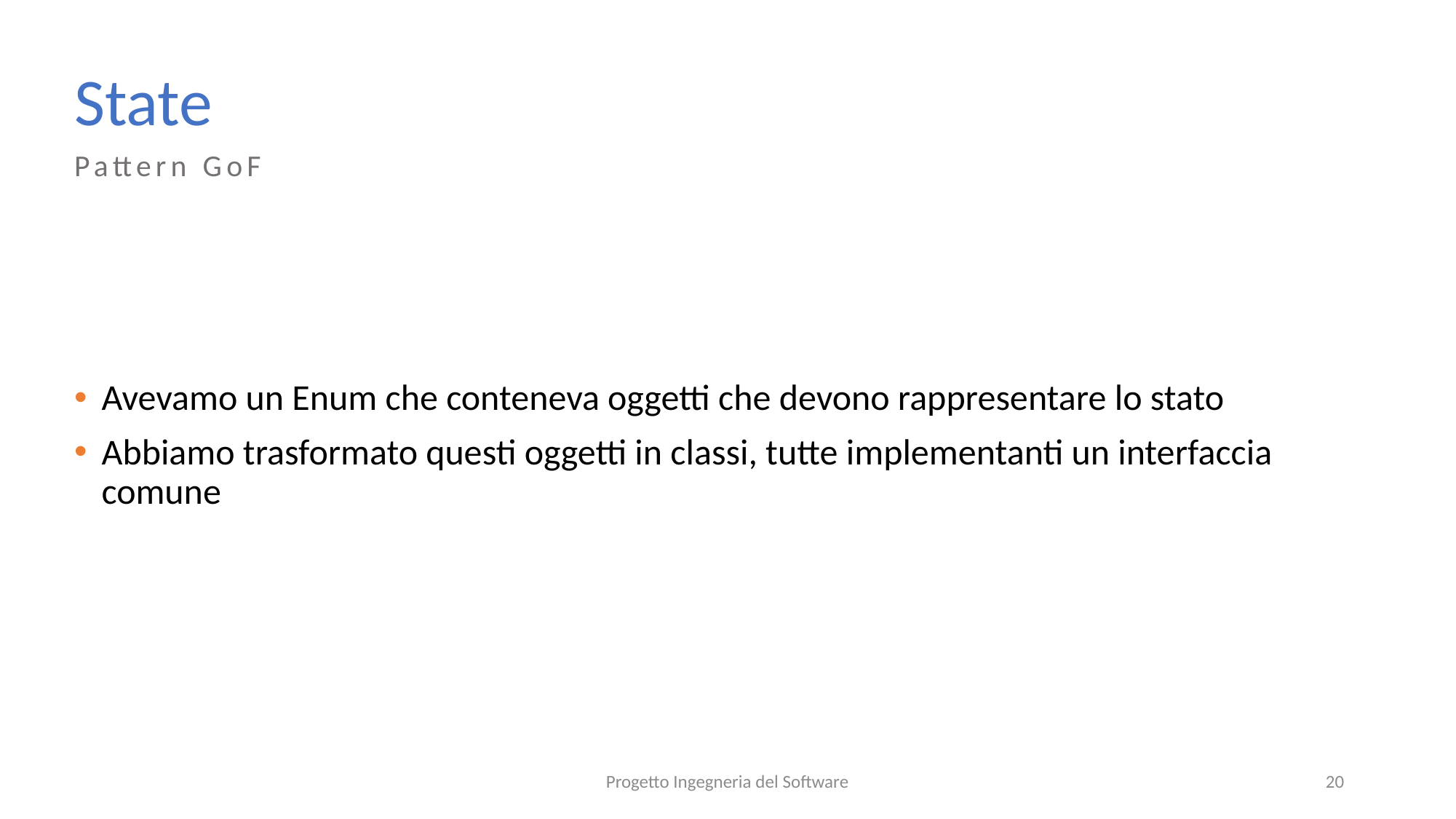

# State
Pattern GoF
Avevamo un Enum che conteneva oggetti che devono rappresentare lo stato
Abbiamo trasformato questi oggetti in classi, tutte implementanti un interfaccia comune

Progetto Ingegneria del Software
20